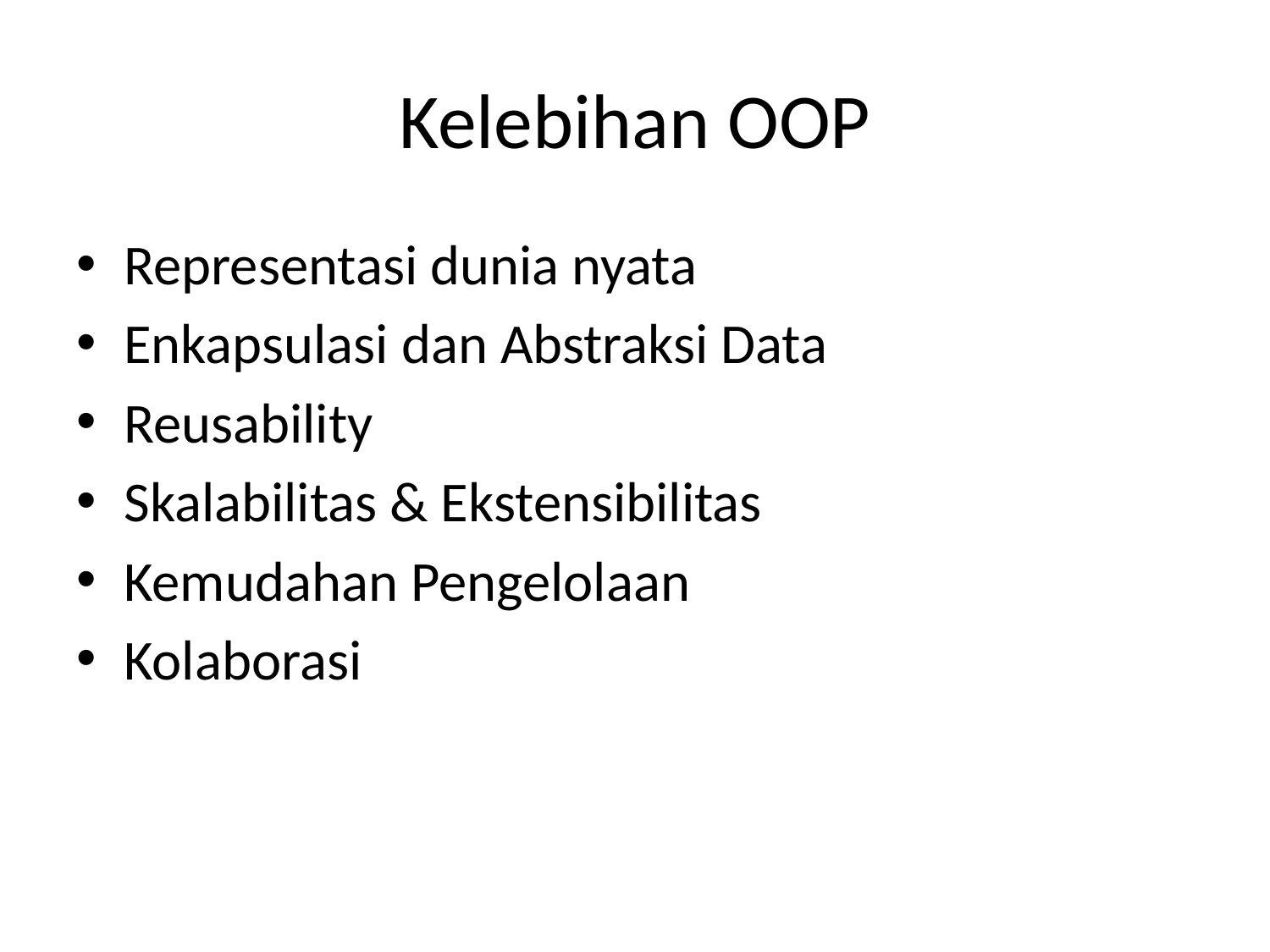

# Kelebihan OOP
Representasi dunia nyata
Enkapsulasi dan Abstraksi Data
Reusability
Skalabilitas & Ekstensibilitas
Kemudahan Pengelolaan
Kolaborasi